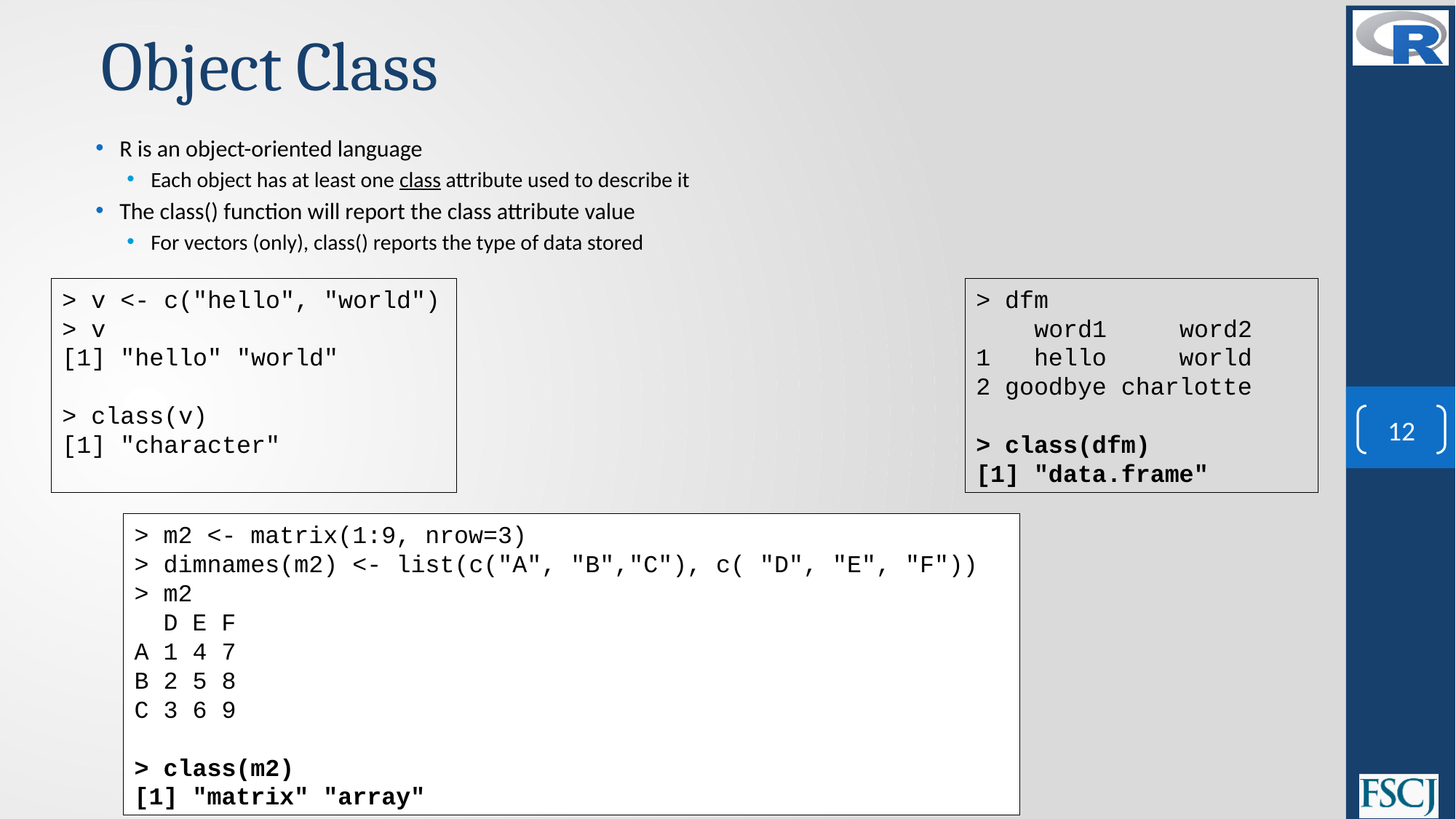

# Object Class
R is an object-oriented language
Each object has at least one class attribute used to describe it
The class() function will report the class attribute value
For vectors (only), class() reports the type of data stored
> v <- c("hello", "world")
> v
[1] "hello" "world"

> class(v)
[1] "character"

> dfm
    word1     word2
1   hello     world
2 goodbye charlotte

> class(dfm)
[1] "data.frame"
12
> m2 <- matrix(1:9, nrow=3)
> dimnames(m2) <- list(c("A", "B","C"), c( "D", "E", "F"))
> m2
  D E F
A 1 4 7
B 2 5 8
C 3 6 9

> class(m2)
[1] "matrix" "array"